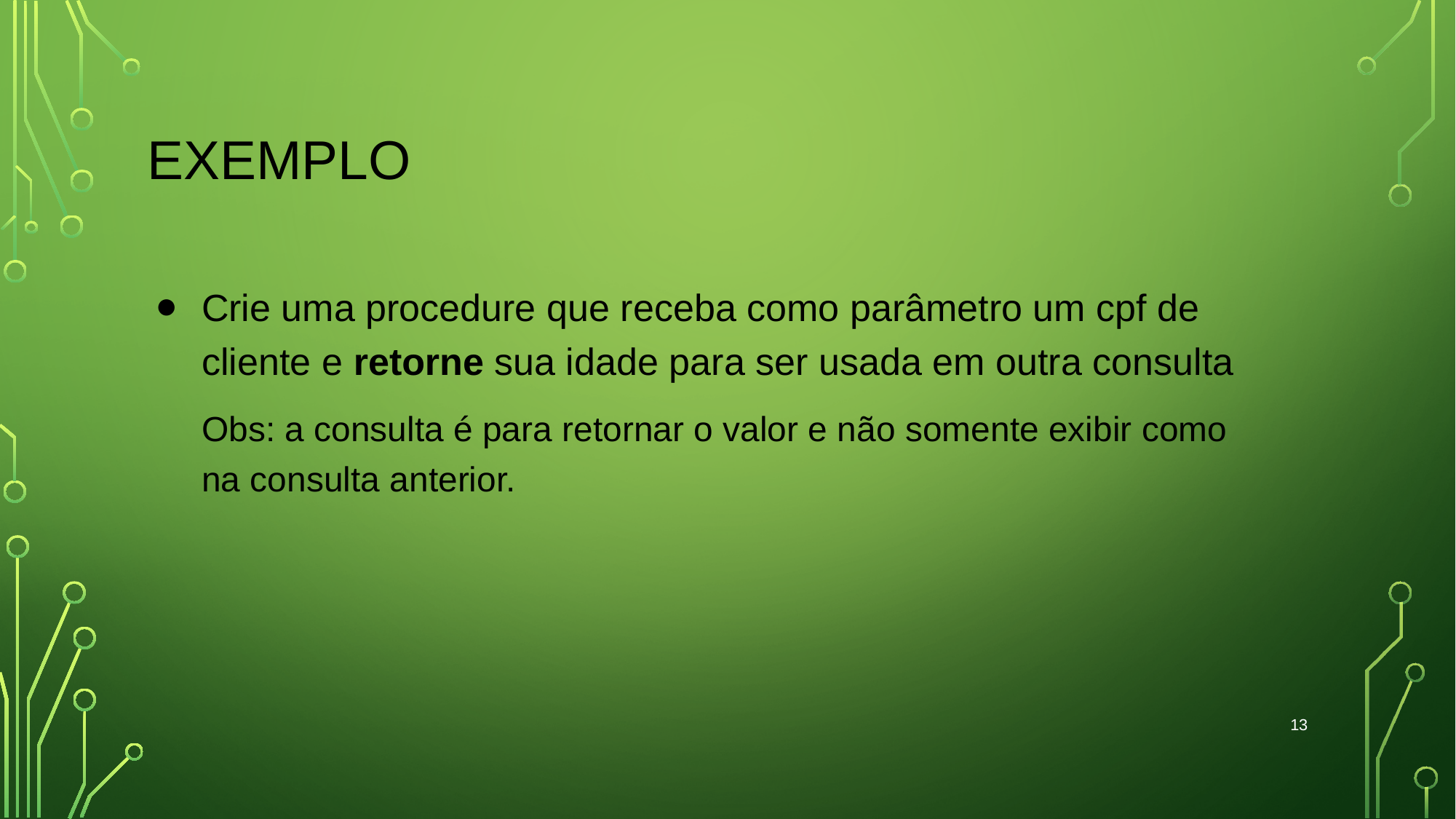

# EXEMPLO
Crie uma procedure que receba como parâmetro um cpf de cliente e retorne sua idade para ser usada em outra consulta
Obs: a consulta é para retornar o valor e não somente exibir como na consulta anterior.
13